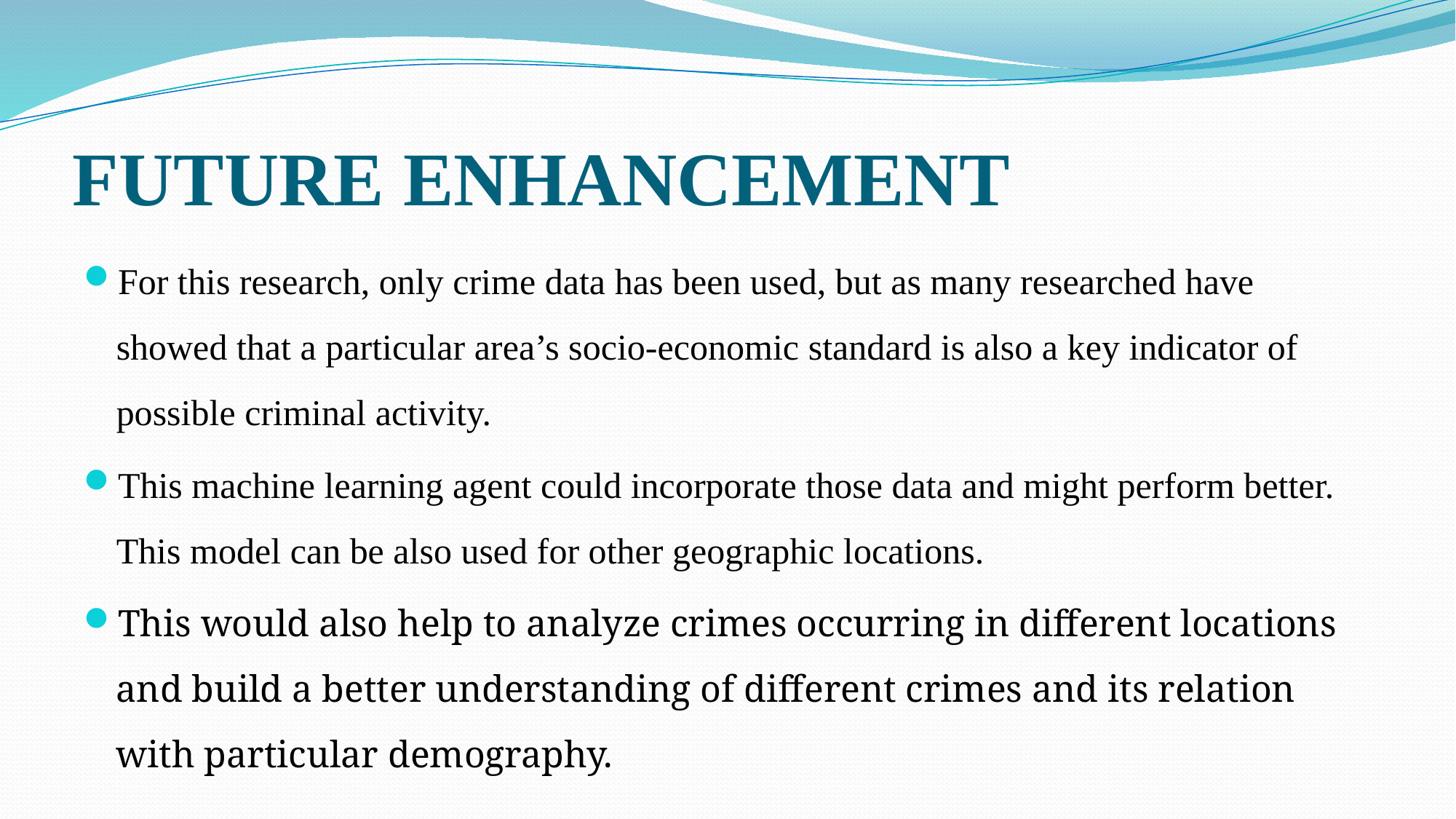

# FUTURE ENHANCEMENT
For this research, only crime data has been used, but as many researched have showed that a particular area’s socio-economic standard is also a key indicator of possible criminal activity.
This machine learning agent could incorporate those data and might perform better. This model can be also used for other geographic locations.
This would also help to analyze crimes occurring in different locations and build a better understanding of different crimes and its relation with particular demography.